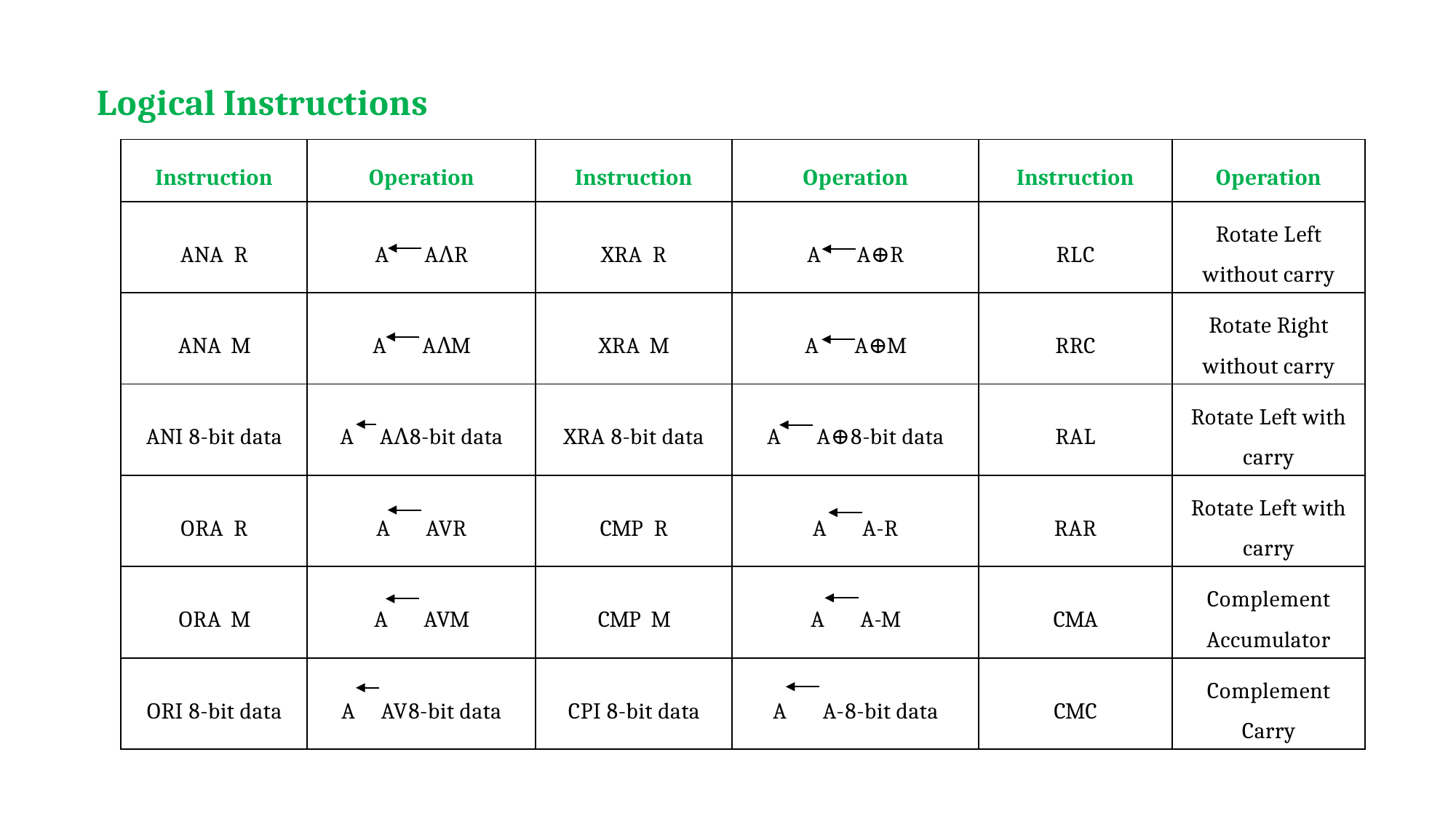

Logical Instructions

| Instruction | Operation | Instruction | Operation | Instruction | Operation |
| --- | --- | --- | --- | --- | --- |
| ANA R | A AɅR | XRA R | A A⊕R | RLC | Rotate Left without carry |
| ANA M | A AɅM | XRA M | A A⊕M | RRC | Rotate Right without carry |
| ANI 8-bit data | A AɅ8-bit data | XRA 8-bit data | A A⊕8-bit data | RAL | Rotate Left with carry |
| ORA R | A AVR | CMP R | A A-R | RAR | Rotate Left with carry |
| ORA M | A AVM | CMP M | A A-M | CMA | Complement Accumulator |
| ORI 8-bit data | A AV8-bit data | CPI 8-bit data | A A-8-bit data | CMC | Complement Carry |